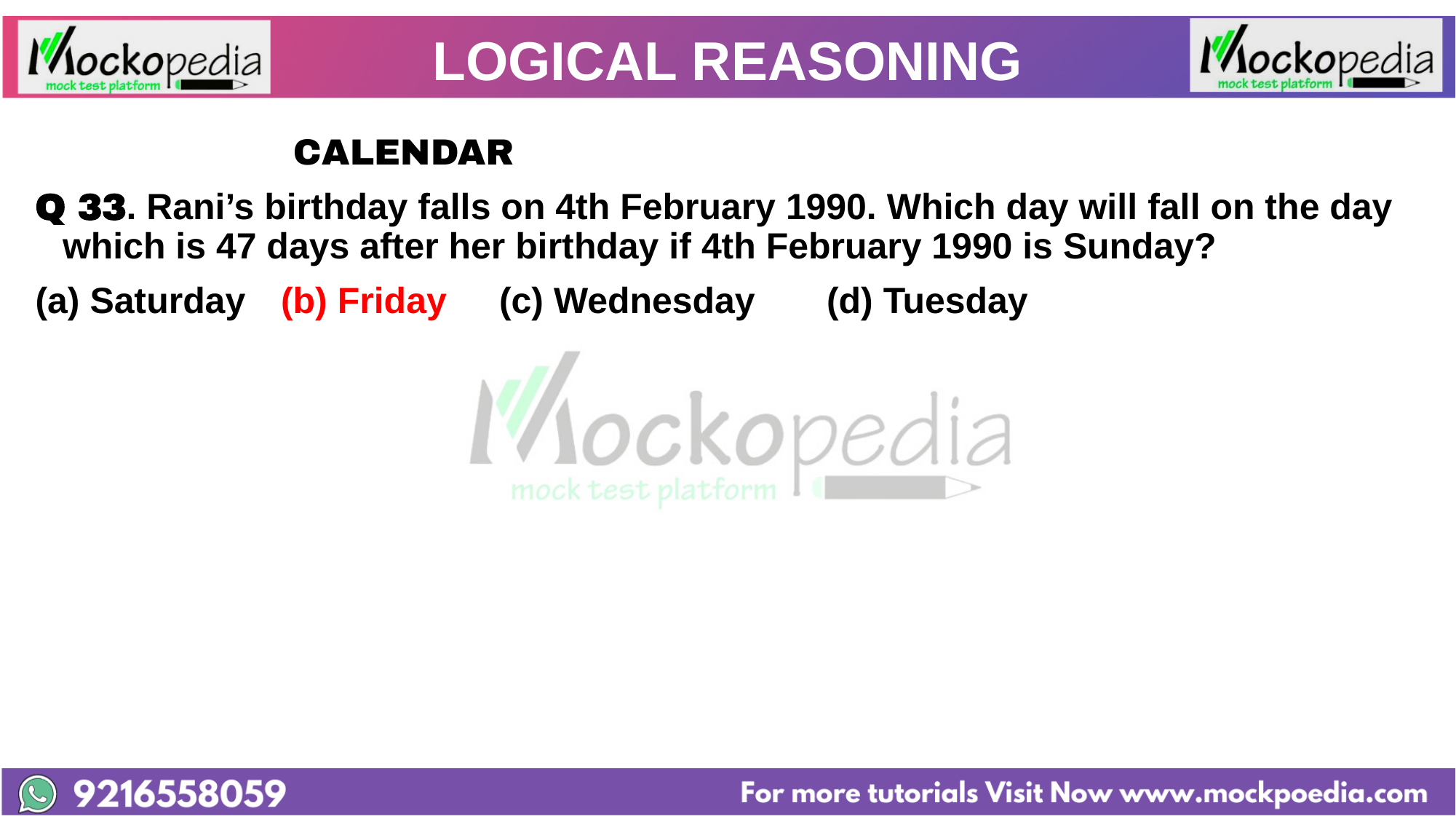

# LOGICAL REASONING
			 CALENDAR
Q 33. Rani’s birthday falls on 4th February 1990. Which day will fall on the day which is 47 days after her birthday if 4th February 1990 is Sunday?
(a) Saturday 	(b) Friday 	(c) Wednesday 	(d) Tuesday